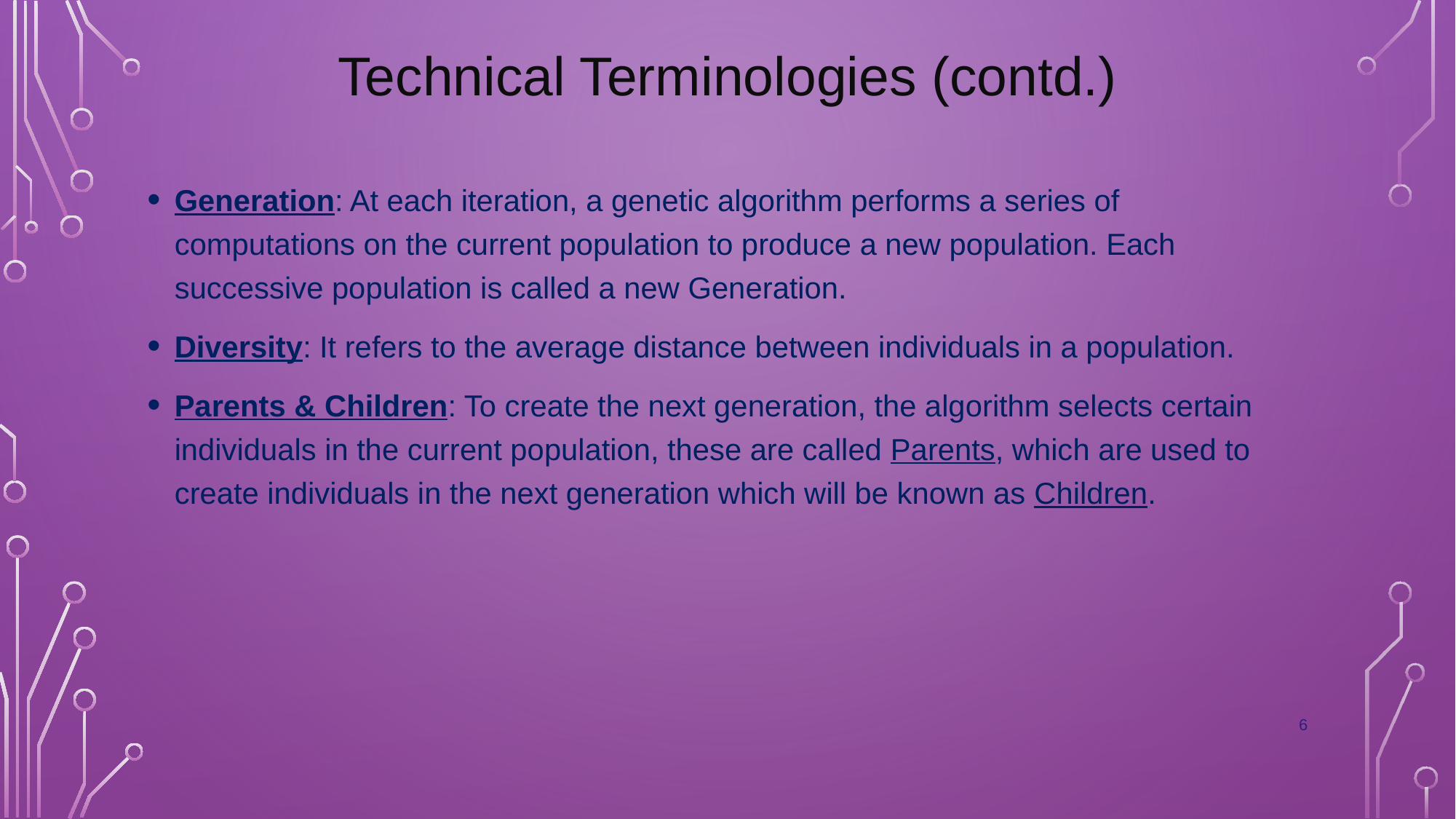

Technical Terminologies (contd.)
Generation: At each iteration, a genetic algorithm performs a series of computations on the current population to produce a new population. Each successive population is called a new Generation.
Diversity: It refers to the average distance between individuals in a population.
Parents & Children: To create the next generation, the algorithm selects certain individuals in the current population, these are called Parents, which are used to create individuals in the next generation which will be known as Children.
6